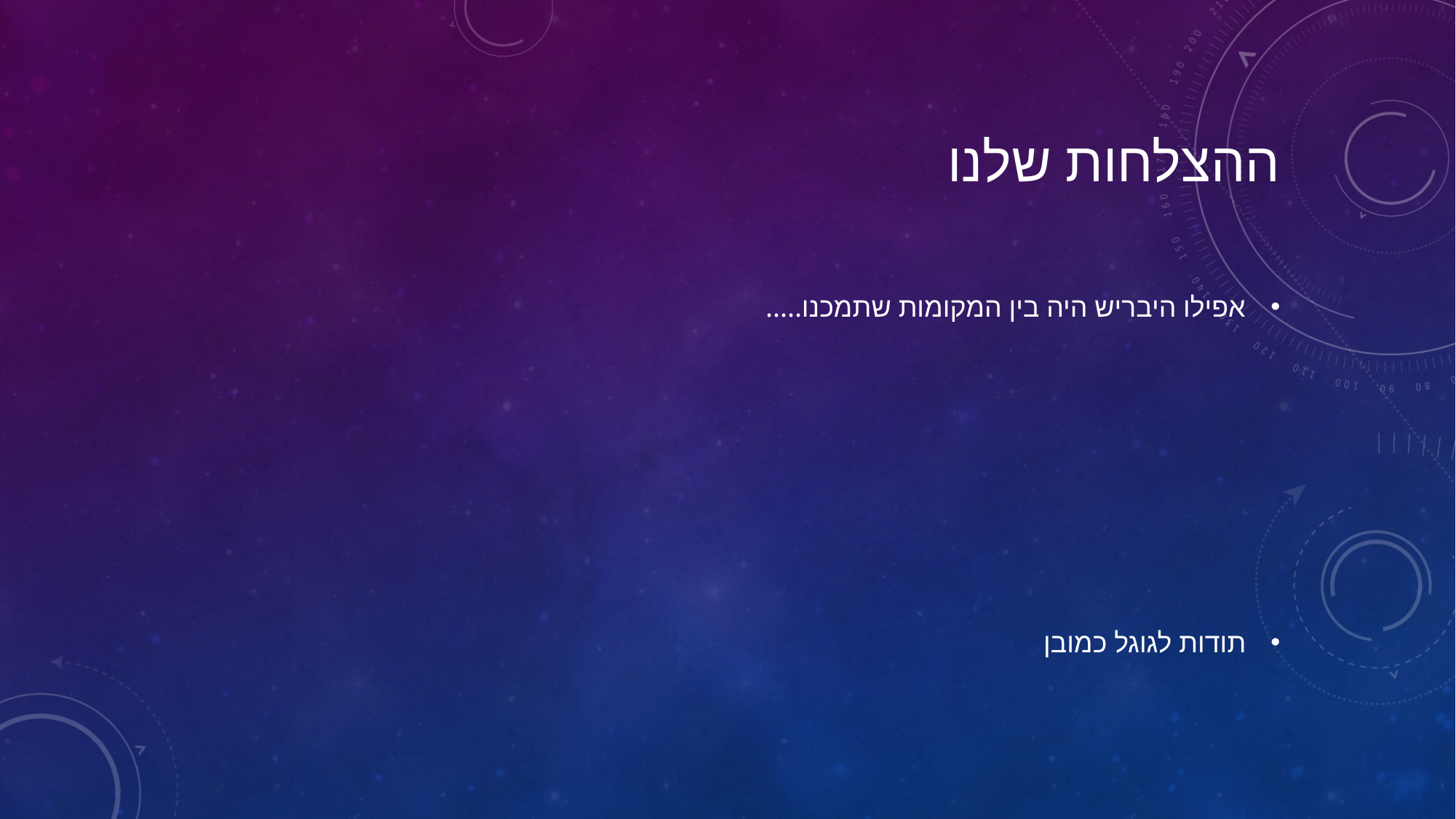

# ההצלחות שלנו
אפילו היבריש היה בין המקומות שתמכנו.....

תודות לגוגל כמובן